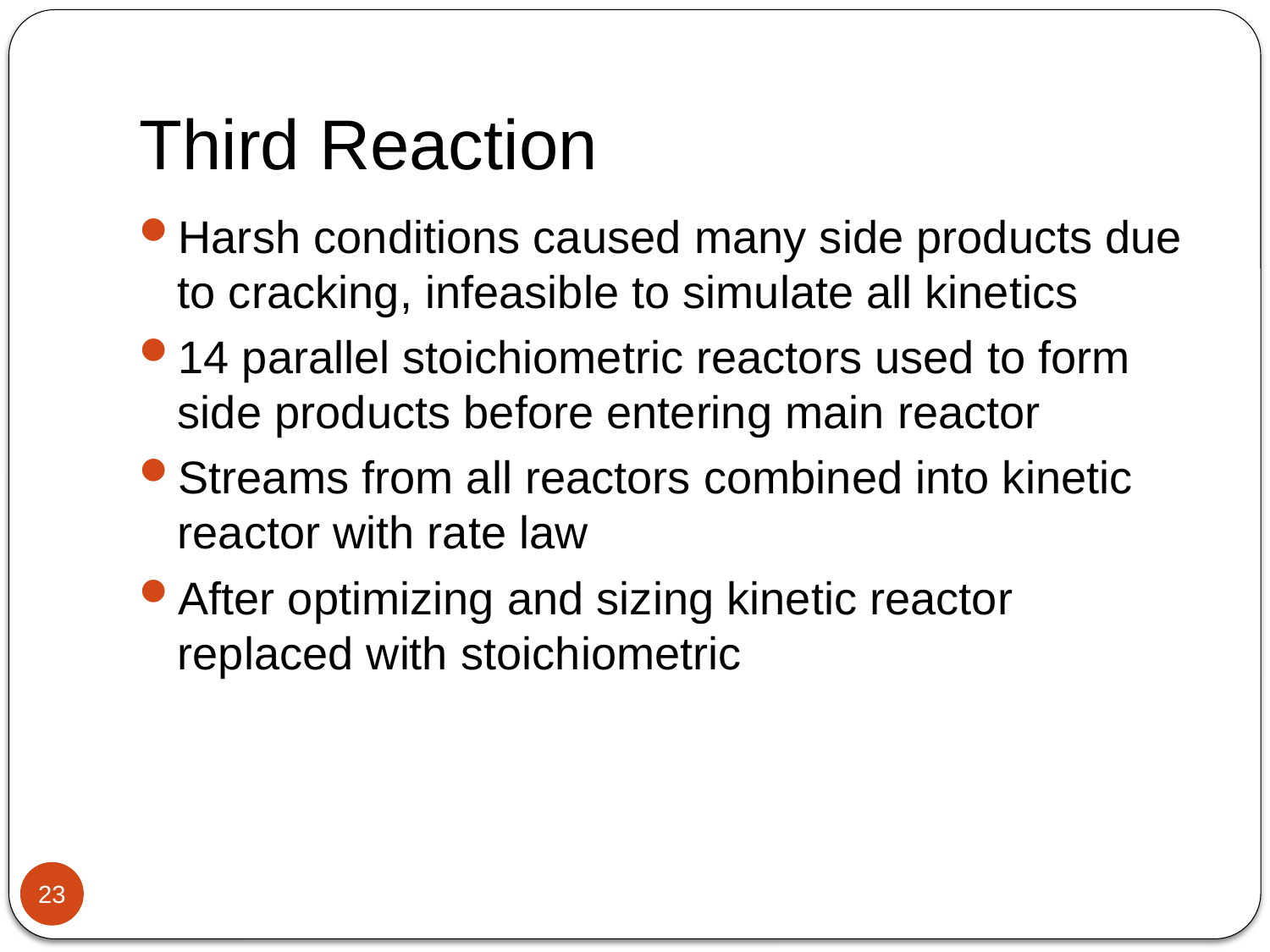

# Third Reaction
Harsh conditions caused many side products due to cracking, infeasible to simulate all kinetics
14 parallel stoichiometric reactors used to form side products before entering main reactor
Streams from all reactors combined into kinetic reactor with rate law
After optimizing and sizing kinetic reactor replaced with stoichiometric
23